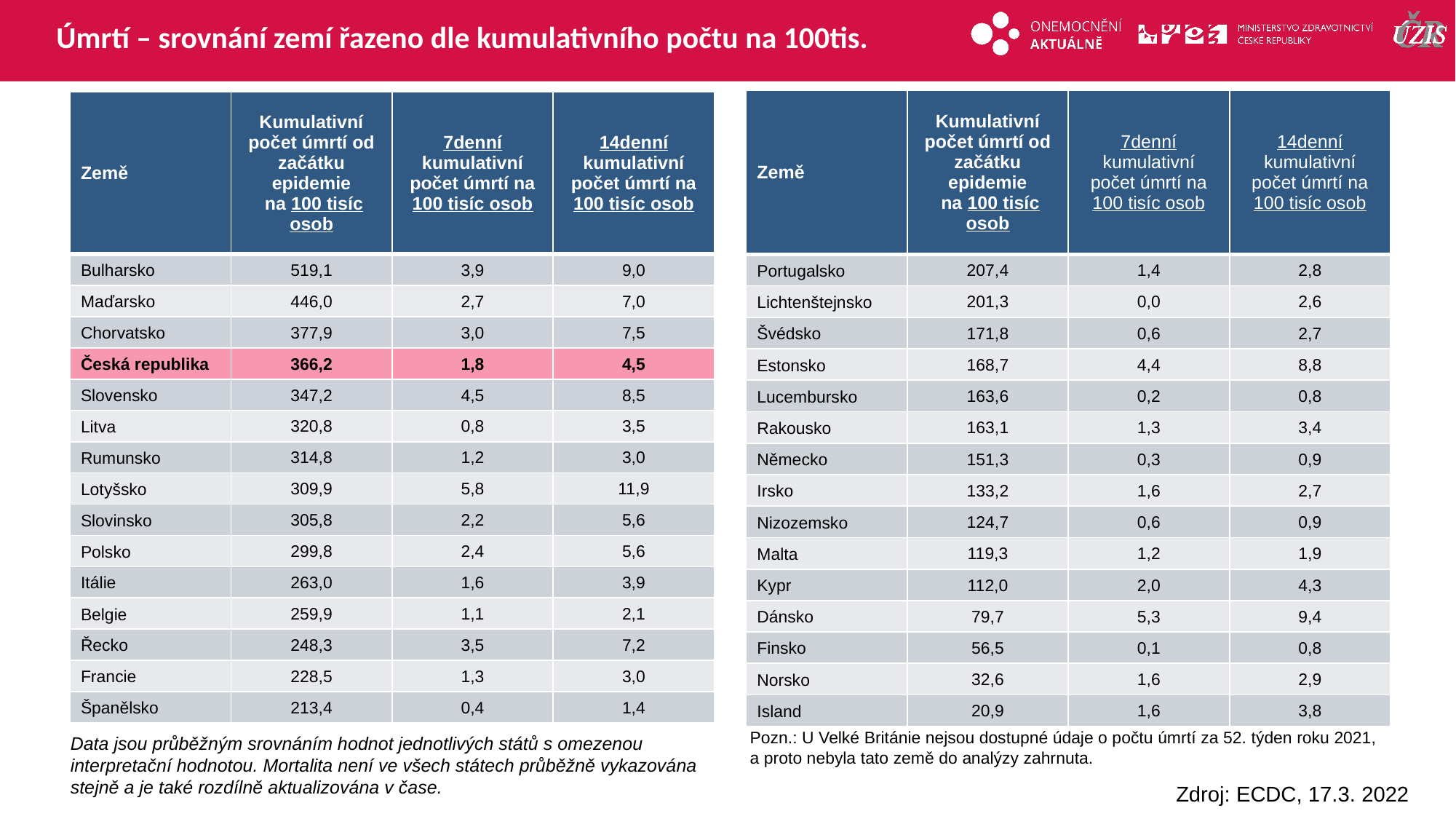

# Úmrtí – srovnání zemí řazeno dle kumulativního počtu na 100tis.
| Země | Kumulativní počet úmrtí od začátku epidemie na 100 tisíc osob | 7denní kumulativní počet úmrtí na 100 tisíc osob | 14denní kumulativní počet úmrtí na 100 tisíc osob |
| --- | --- | --- | --- |
| Portugalsko | 207,4 | 1,4 | 2,8 |
| Lichtenštejnsko | 201,3 | 0,0 | 2,6 |
| Švédsko | 171,8 | 0,6 | 2,7 |
| Estonsko | 168,7 | 4,4 | 8,8 |
| Lucembursko | 163,6 | 0,2 | 0,8 |
| Rakousko | 163,1 | 1,3 | 3,4 |
| Německo | 151,3 | 0,3 | 0,9 |
| Irsko | 133,2 | 1,6 | 2,7 |
| Nizozemsko | 124,7 | 0,6 | 0,9 |
| Malta | 119,3 | 1,2 | 1,9 |
| Kypr | 112,0 | 2,0 | 4,3 |
| Dánsko | 79,7 | 5,3 | 9,4 |
| Finsko | 56,5 | 0,1 | 0,8 |
| Norsko | 32,6 | 1,6 | 2,9 |
| Island | 20,9 | 1,6 | 3,8 |
| Země | Kumulativní počet úmrtí od začátku epidemie na 100 tisíc osob | 7denní kumulativní počet úmrtí na 100 tisíc osob | 14denní kumulativní počet úmrtí na 100 tisíc osob |
| --- | --- | --- | --- |
| Bulharsko | 519,1 | 3,9 | 9,0 |
| Maďarsko | 446,0 | 2,7 | 7,0 |
| Chorvatsko | 377,9 | 3,0 | 7,5 |
| Česká republika | 366,2 | 1,8 | 4,5 |
| Slovensko | 347,2 | 4,5 | 8,5 |
| Litva | 320,8 | 0,8 | 3,5 |
| Rumunsko | 314,8 | 1,2 | 3,0 |
| Lotyšsko | 309,9 | 5,8 | 11,9 |
| Slovinsko | 305,8 | 2,2 | 5,6 |
| Polsko | 299,8 | 2,4 | 5,6 |
| Itálie | 263,0 | 1,6 | 3,9 |
| Belgie | 259,9 | 1,1 | 2,1 |
| Řecko | 248,3 | 3,5 | 7,2 |
| Francie | 228,5 | 1,3 | 3,0 |
| Španělsko | 213,4 | 0,4 | 1,4 |
Toto není correct – dejte sem tu souhnnou tabulku úmrtí za 2020
Pozn.: U Velké Británie nejsou dostupné údaje o počtu úmrtí za 52. týden roku 2021, a proto nebyla tato země do analýzy zahrnuta.
Data jsou průběžným srovnáním hodnot jednotlivých států s omezenou interpretační hodnotou. Mortalita není ve všech státech průběžně vykazována stejně a je také rozdílně aktualizována v čase.
Zdroj: ECDC, 17.3. 2022